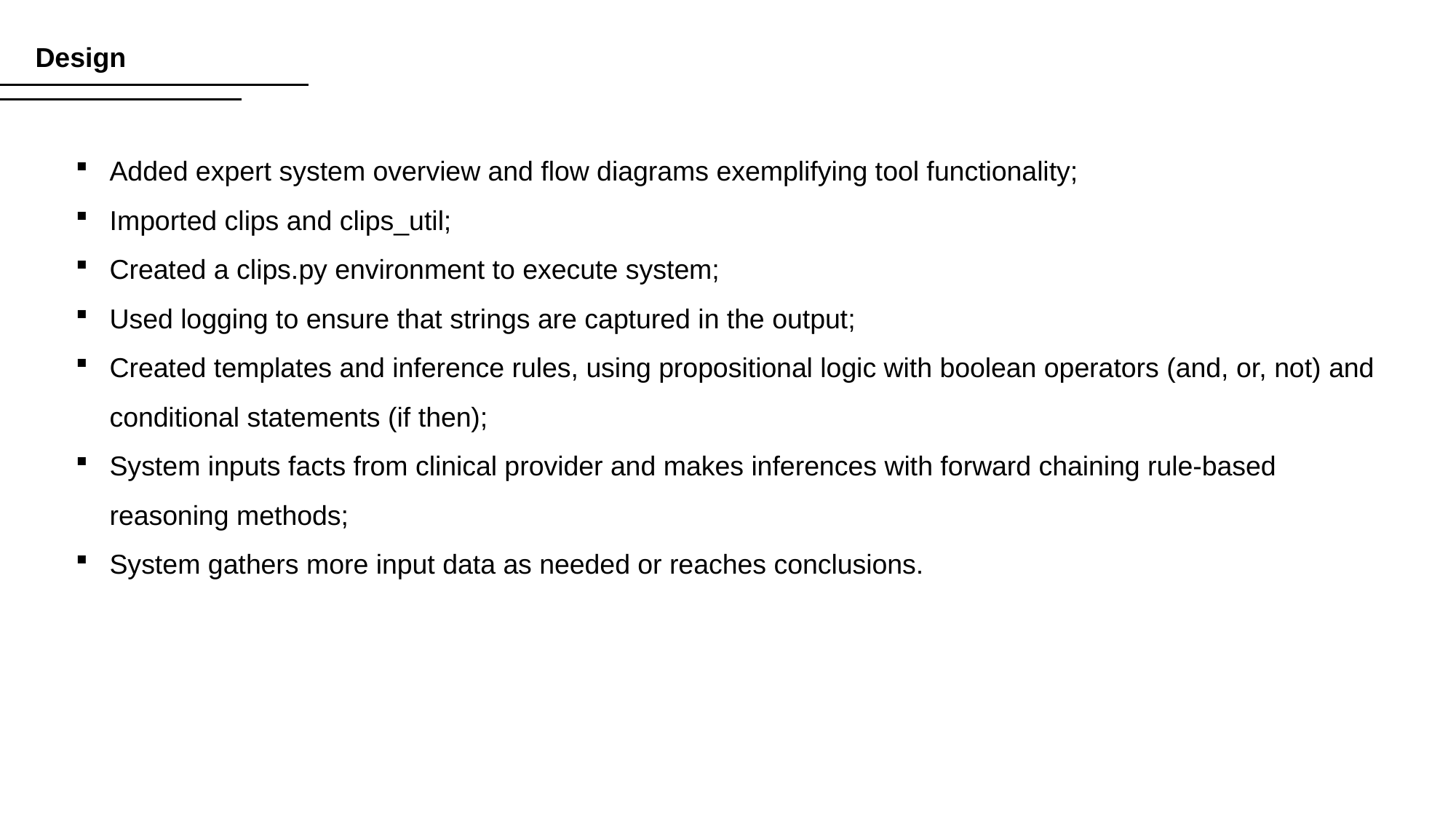

Design
Added expert system overview and flow diagrams exemplifying tool functionality;
Imported clips and clips_util;
Created a clips.py environment to execute system;
Used logging to ensure that strings are captured in the output;
Created templates and inference rules, using propositional logic with boolean operators (and, or, not) and conditional statements (if then);
System inputs facts from clinical provider and makes inferences with forward chaining rule-based reasoning methods;
System gathers more input data as needed or reaches conclusions.